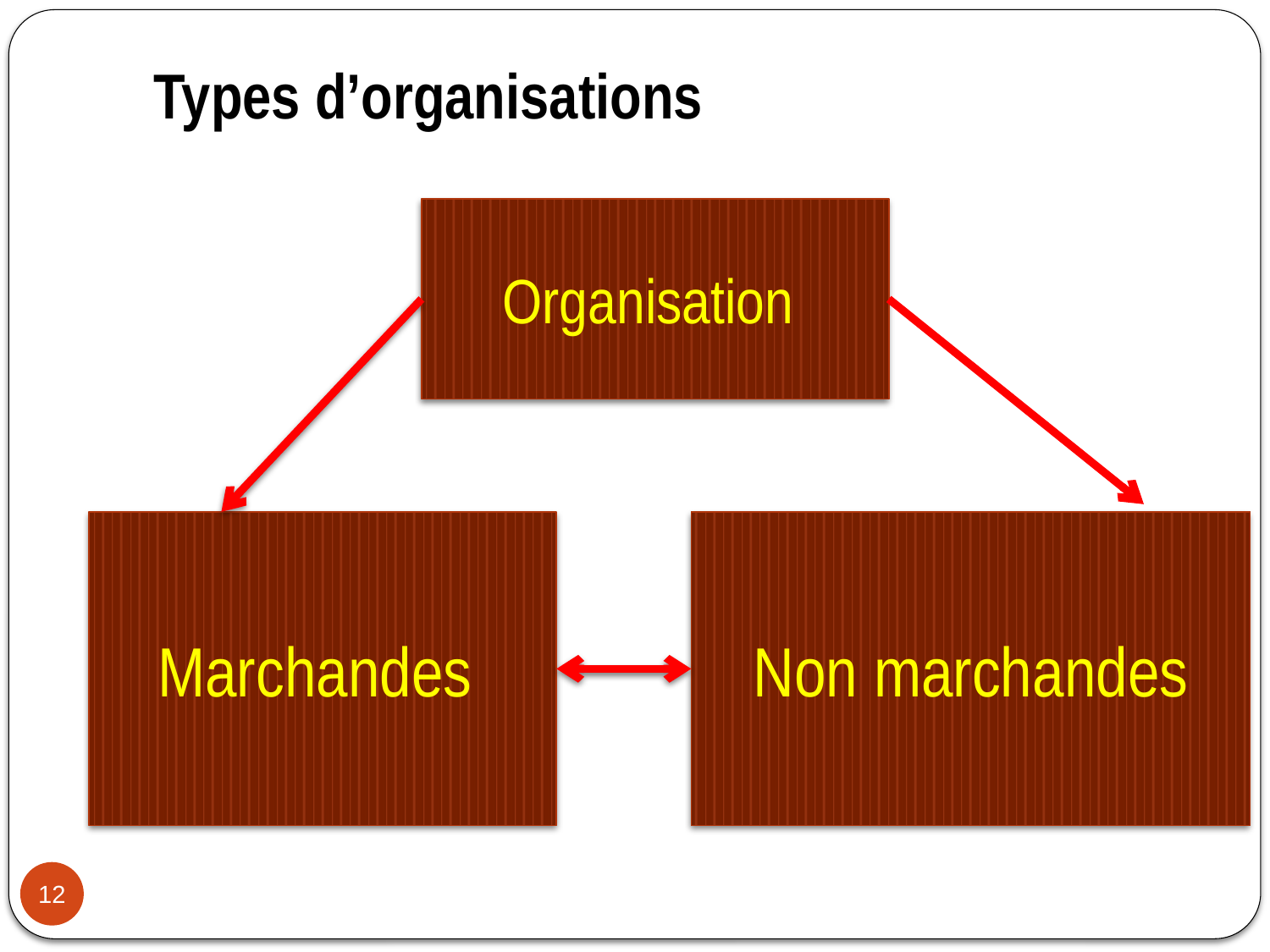

# Types d’organisations

Organisation
Marchandes
Non marchandes
12